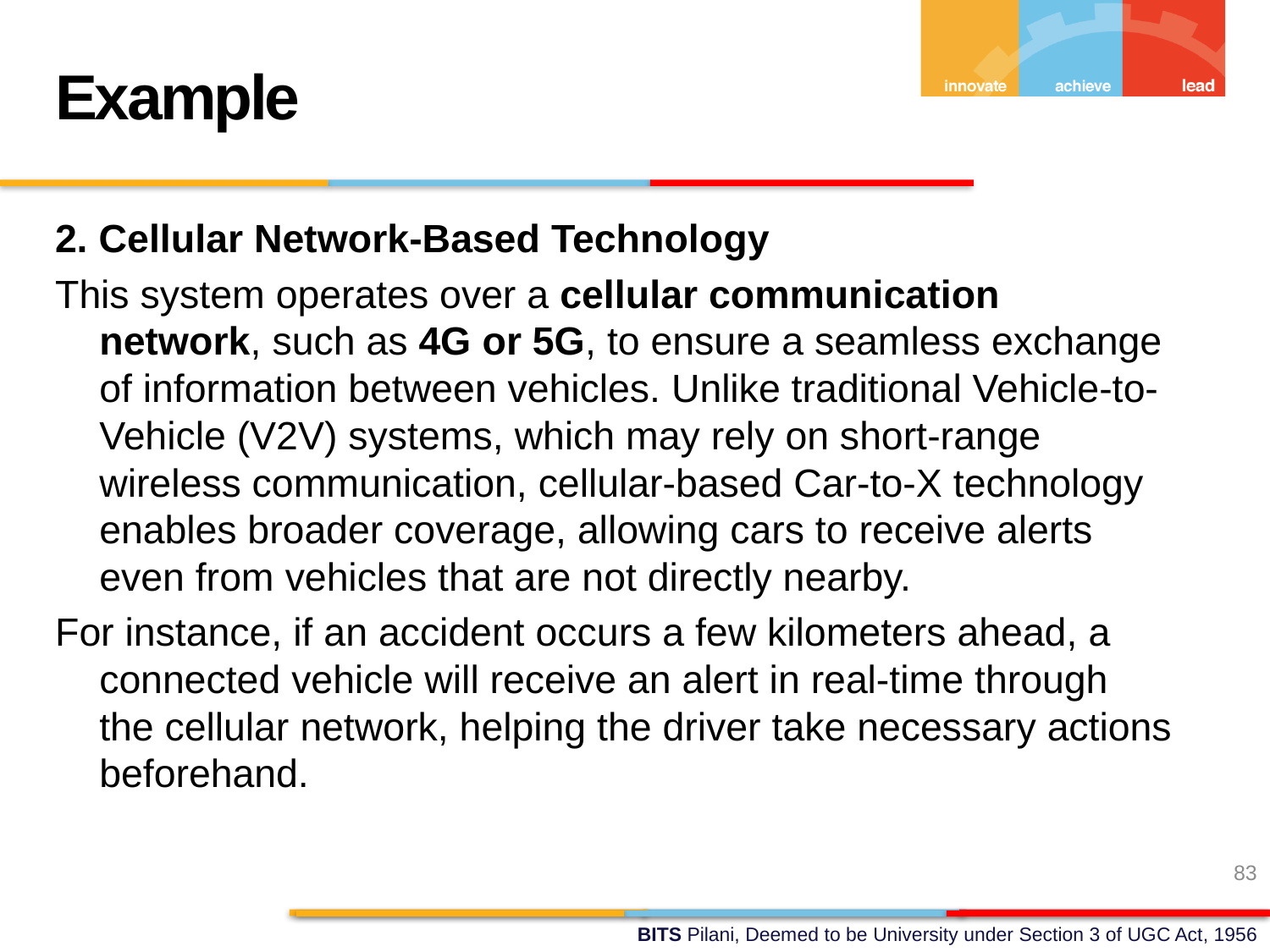

Example
2. Cellular Network-Based Technology
This system operates over a cellular communication network, such as 4G or 5G, to ensure a seamless exchange of information between vehicles. Unlike traditional Vehicle-to-Vehicle (V2V) systems, which may rely on short-range wireless communication, cellular-based Car-to-X technology enables broader coverage, allowing cars to receive alerts even from vehicles that are not directly nearby.
For instance, if an accident occurs a few kilometers ahead, a connected vehicle will receive an alert in real-time through the cellular network, helping the driver take necessary actions beforehand.
83